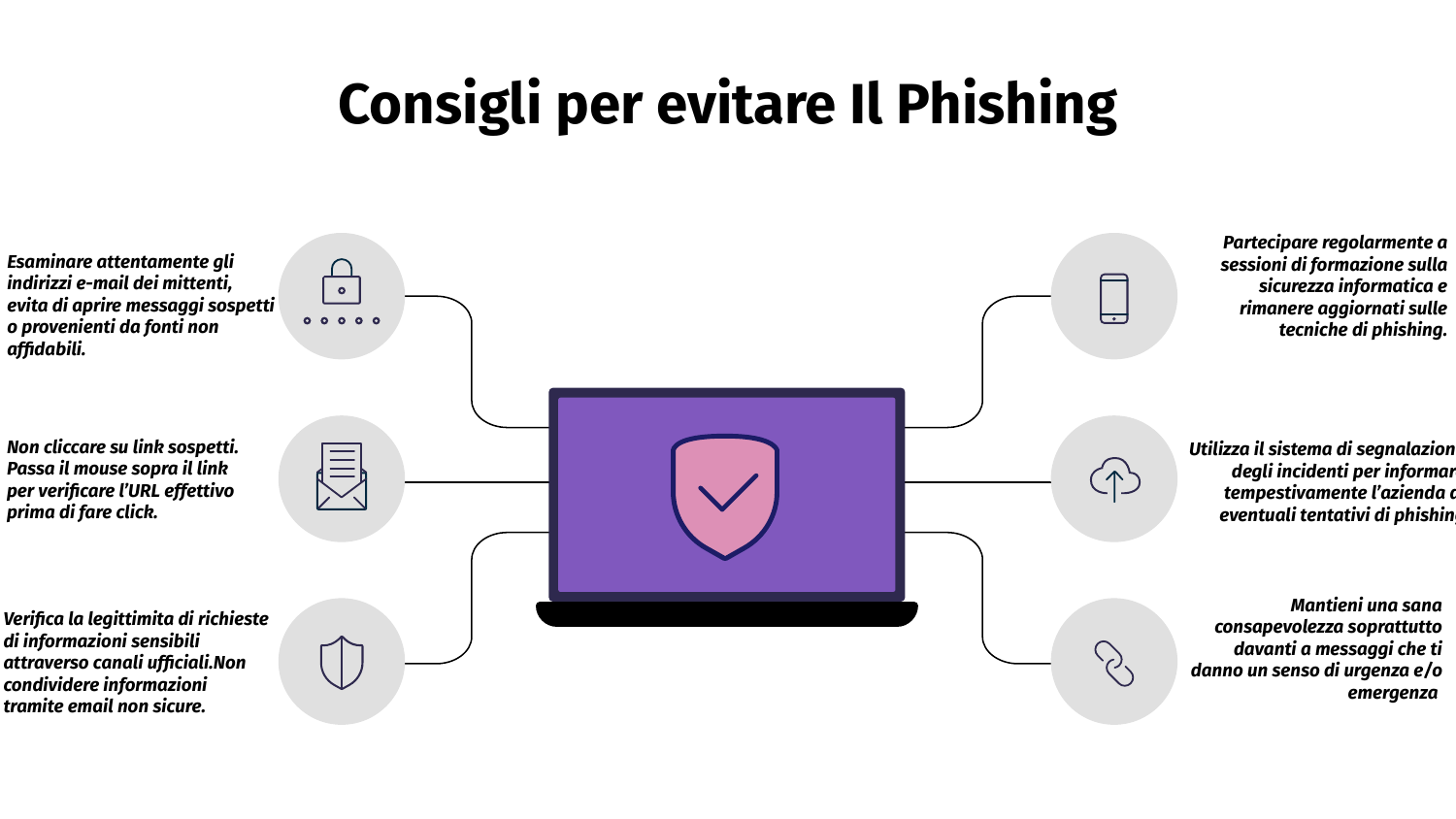

# Consigli per evitare Il Phishing
Partecipare regolarmente a sessioni di formazione sulla sicurezza informatica e rimanere aggiornati sulle tecniche di phishing.

Esaminare attentamente gli indirizzi e-mail dei mittenti, evita di aprire messaggi sospetti o provenienti da fonti non affidabili.

Non cliccare su link sospetti. Passa il mouse sopra il link per verificare l’URL effettivo prima di fare click.

Utilizza il sistema di segnalazione degli incidenti per informare tempestivamente l’azienda di eventuali tentativi di phishing
Mantieni una sana consapevolezza soprattutto davanti a messaggi che ti danno un senso di urgenza e/o emergenza

Verifica la legittimita di richieste di informazioni sensibili attraverso canali ufficiali.Non condividere informazioni tramite email non sicure.